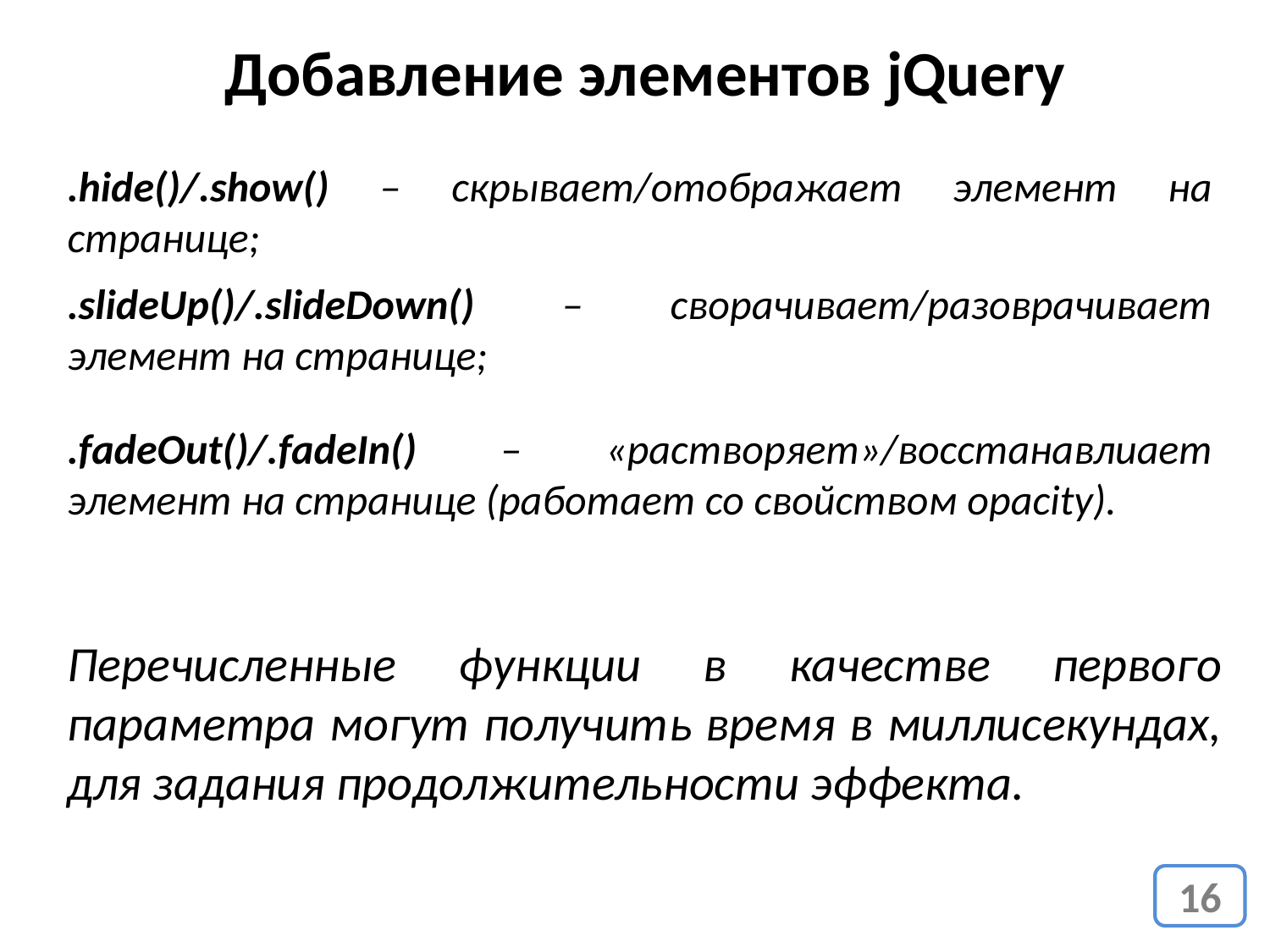

Добавление элементов jQuery
.hide()/.show() – скрывает/отображает элемент на странице;
.slideUp()/.slideDown() – сворачивает/разоврачивает элемент на странице;
.fadeOut()/.fadeIn() – «растворяет»/восстанавлиает элемент на странице (работает со свойством opacity).
Перечисленные функции в качестве первого параметра могут получить время в миллисекундах, для задания продолжительности эффекта.
16